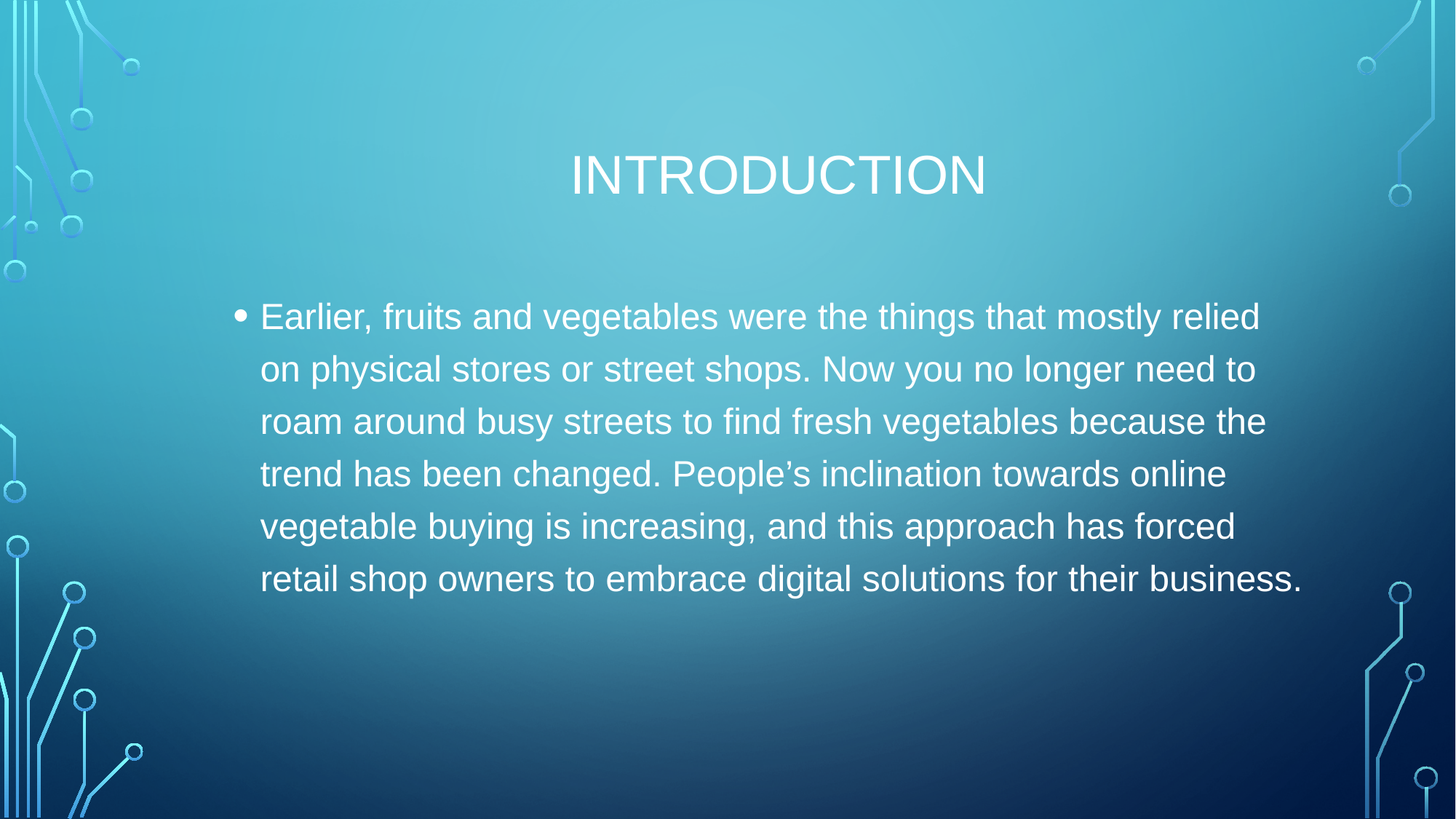

# introduction
Earlier, fruits and vegetables were the things that mostly relied on physical stores or street shops. Now you no longer need to roam around busy streets to find fresh vegetables because the trend has been changed. People’s inclination towards online vegetable buying is increasing, and this approach has forced retail shop owners to embrace digital solutions for their business.